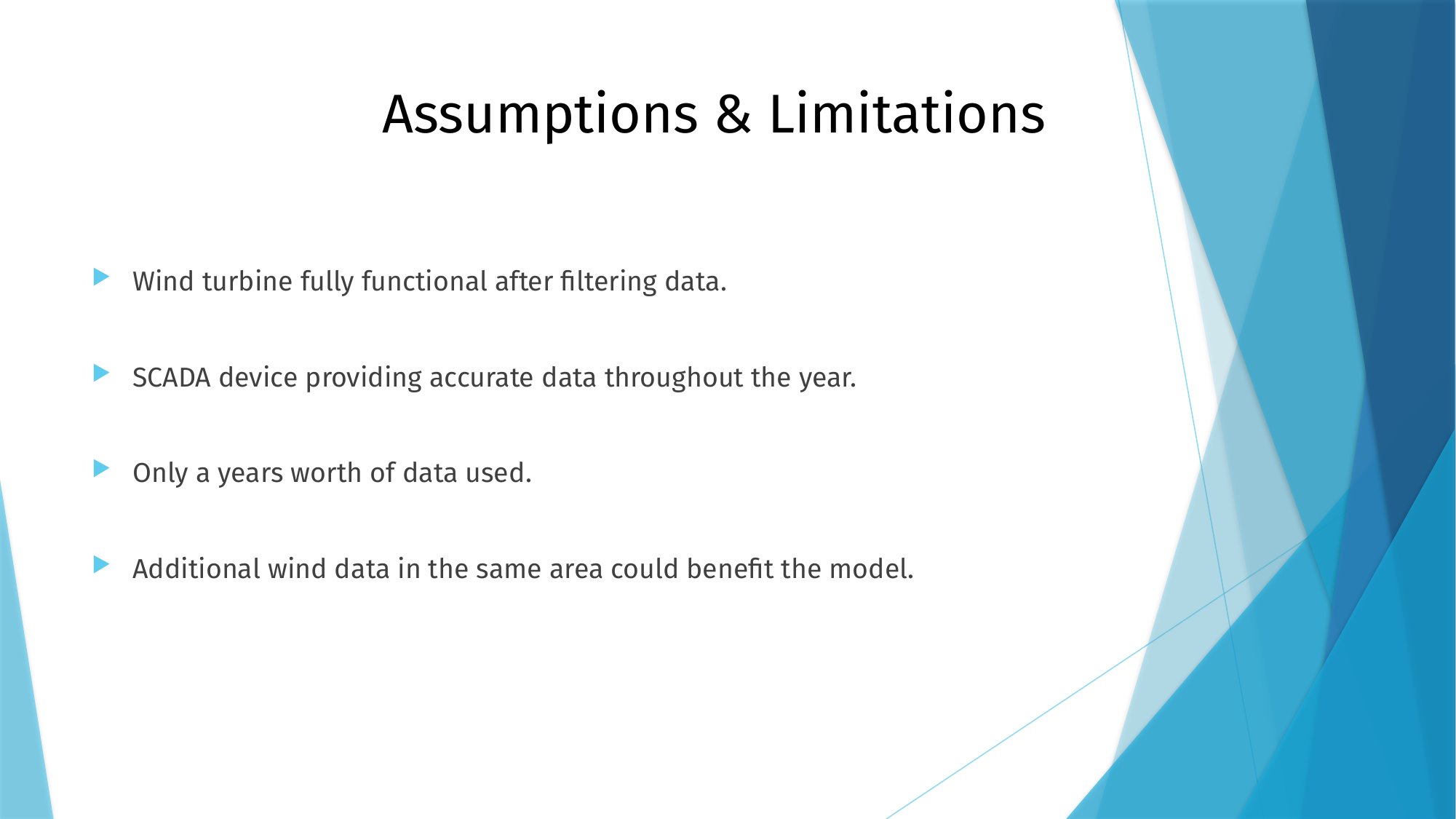

# Assumptions & Limitations
Wind turbine fully functional after filtering data.

SCADA device providing accurate data throughout the year.

Only a years worth of data used.

Additional wind data in the same area could benefit the model.